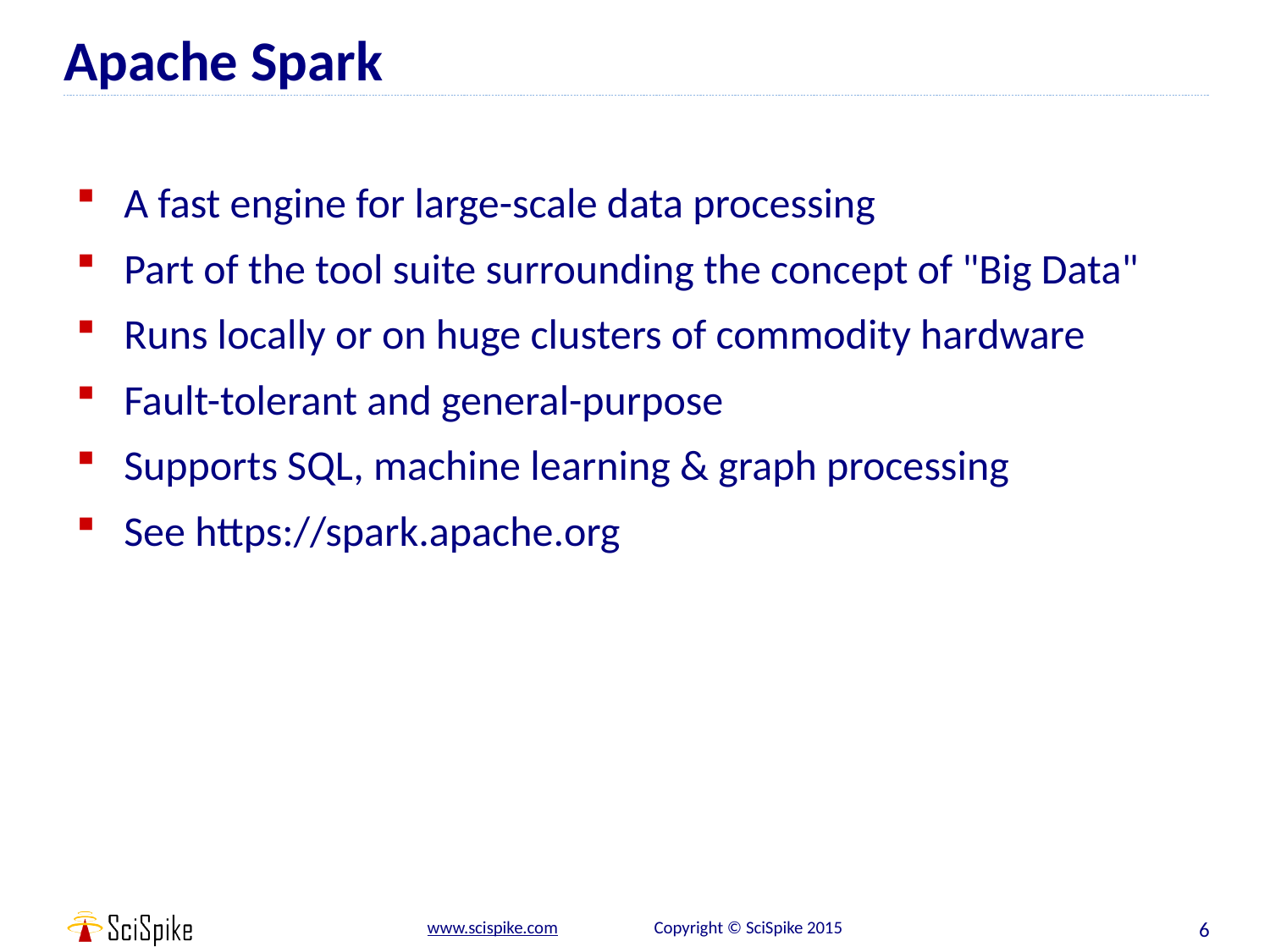

# Apache Spark
A fast engine for large-scale data processing
Part of the tool suite surrounding the concept of "Big Data"
Runs locally or on huge clusters of commodity hardware
Fault-tolerant and general-purpose
Supports SQL, machine learning & graph processing
See https://spark.apache.org
6